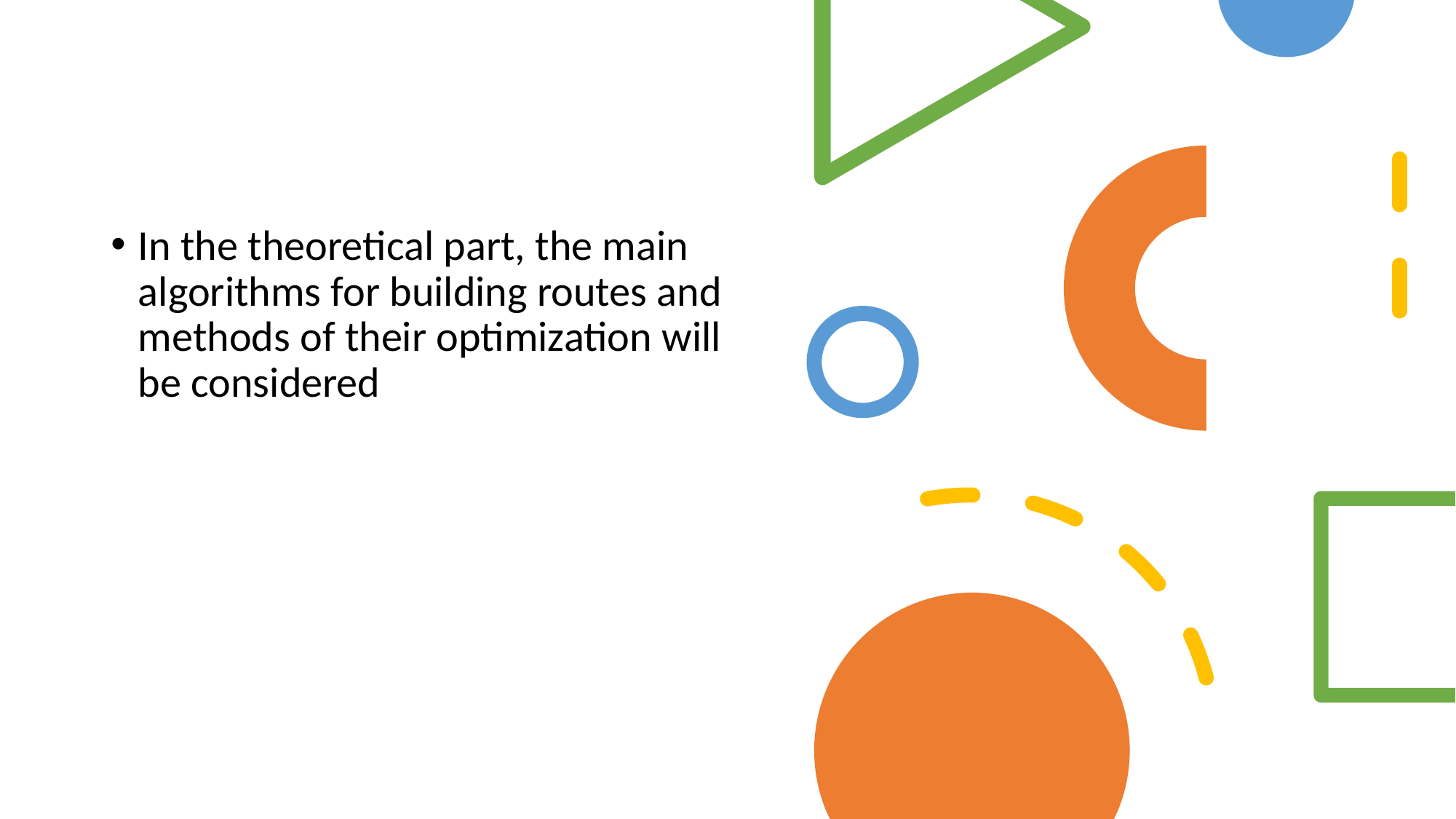

#

In the theoretical part, the main algorithms for building routes and methods of their optimization will be considered

7